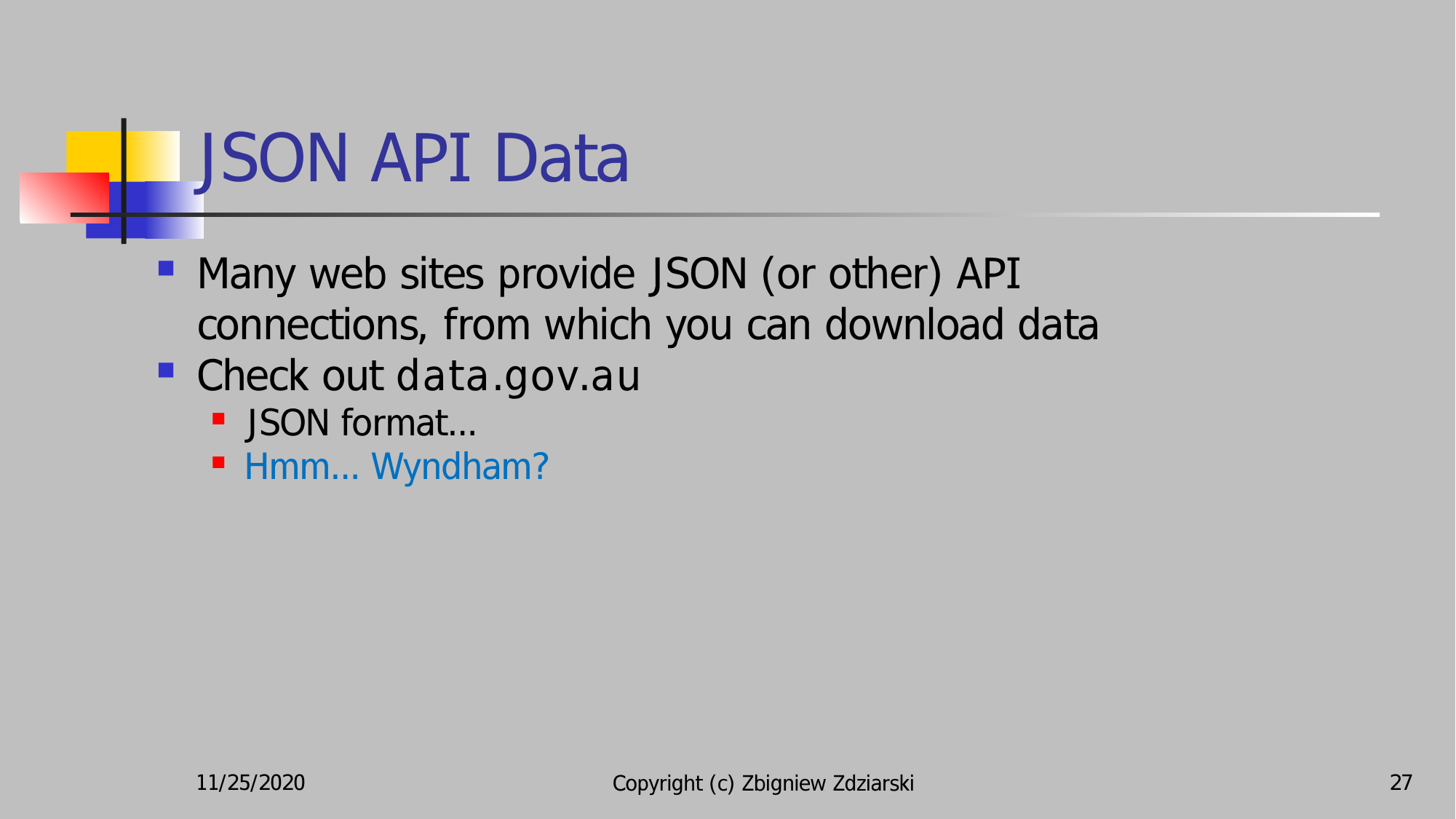

# JSON API Data
Many web sites provide JSON (or other) API connections, from which you can download data
Check out data.gov.au
JSON format…
Hmm… Wyndham?
11/25/2020
27
Copyright (c) Zbigniew Zdziarski